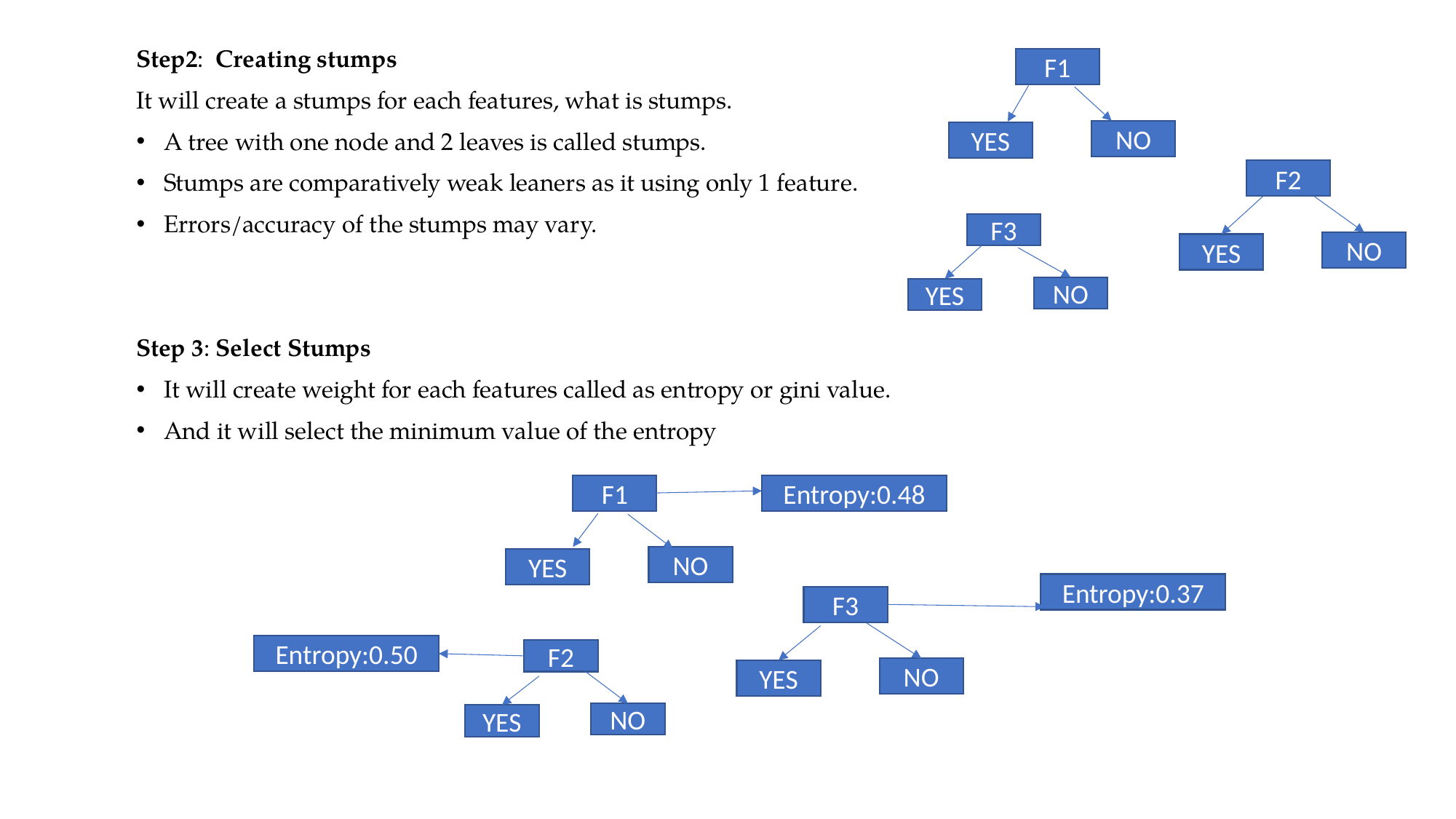

Step2:  Creating stumps
It will create a stumps for each features, what is stumps.
A tree with one node and 2 leaves is called stumps.
Stumps are comparatively weak leaners as it using only 1 feature.
Errors/accuracy of the stumps may vary.

Step 3: Select Stumps
It will create weight for each features called as entropy or gini value.
And it will select the minimum value of the entropy
F1
NO
YES
F2
NO
YES
F3
NO
YES
F1
NO
YES
F3
NO
YES
F2
NO
YES
Entropy:0.48
Entropy:0.37
Entropy:0.50